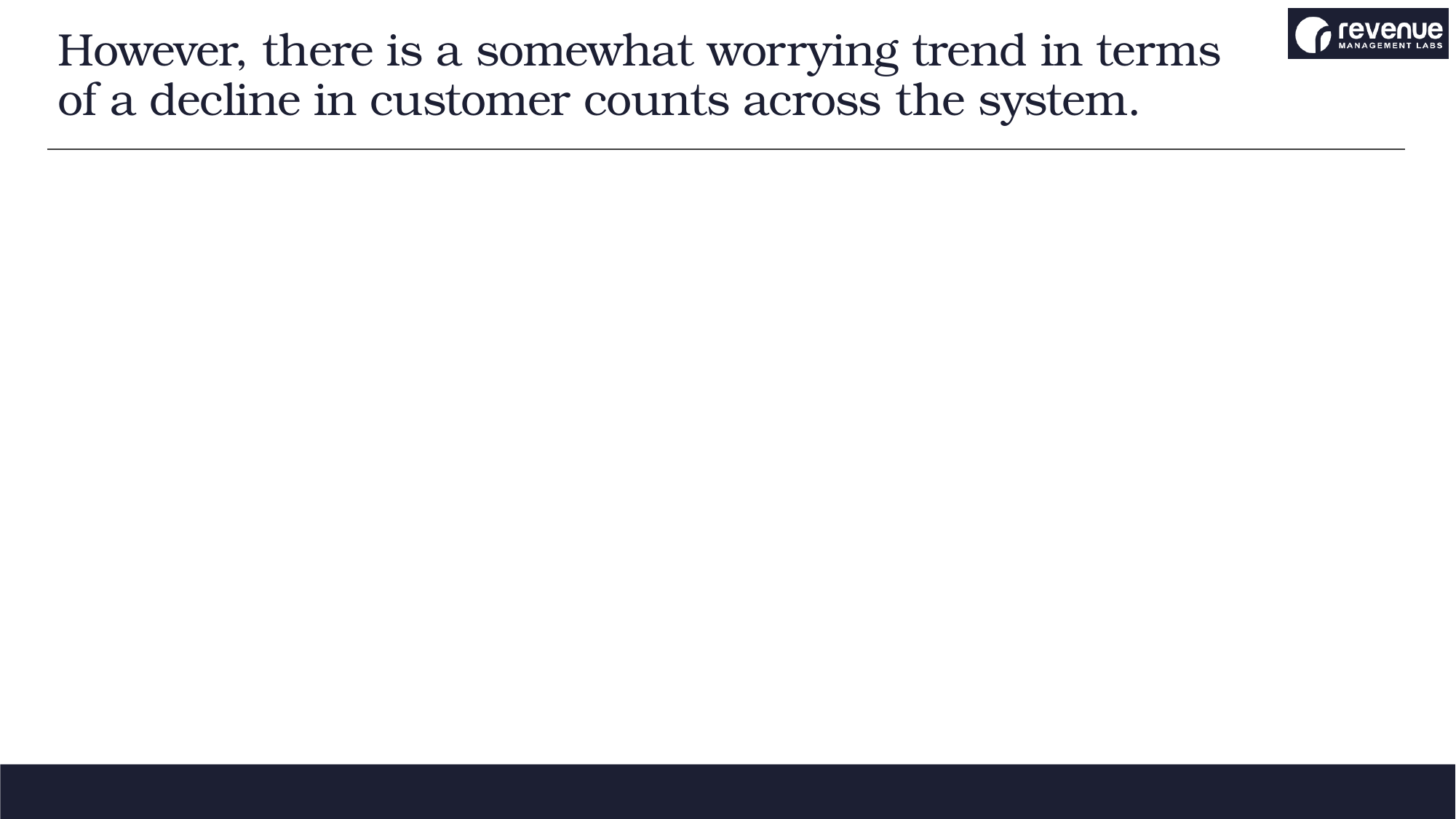

# However, there is a somewhat worrying trend in terms of a decline in customer counts across the system.